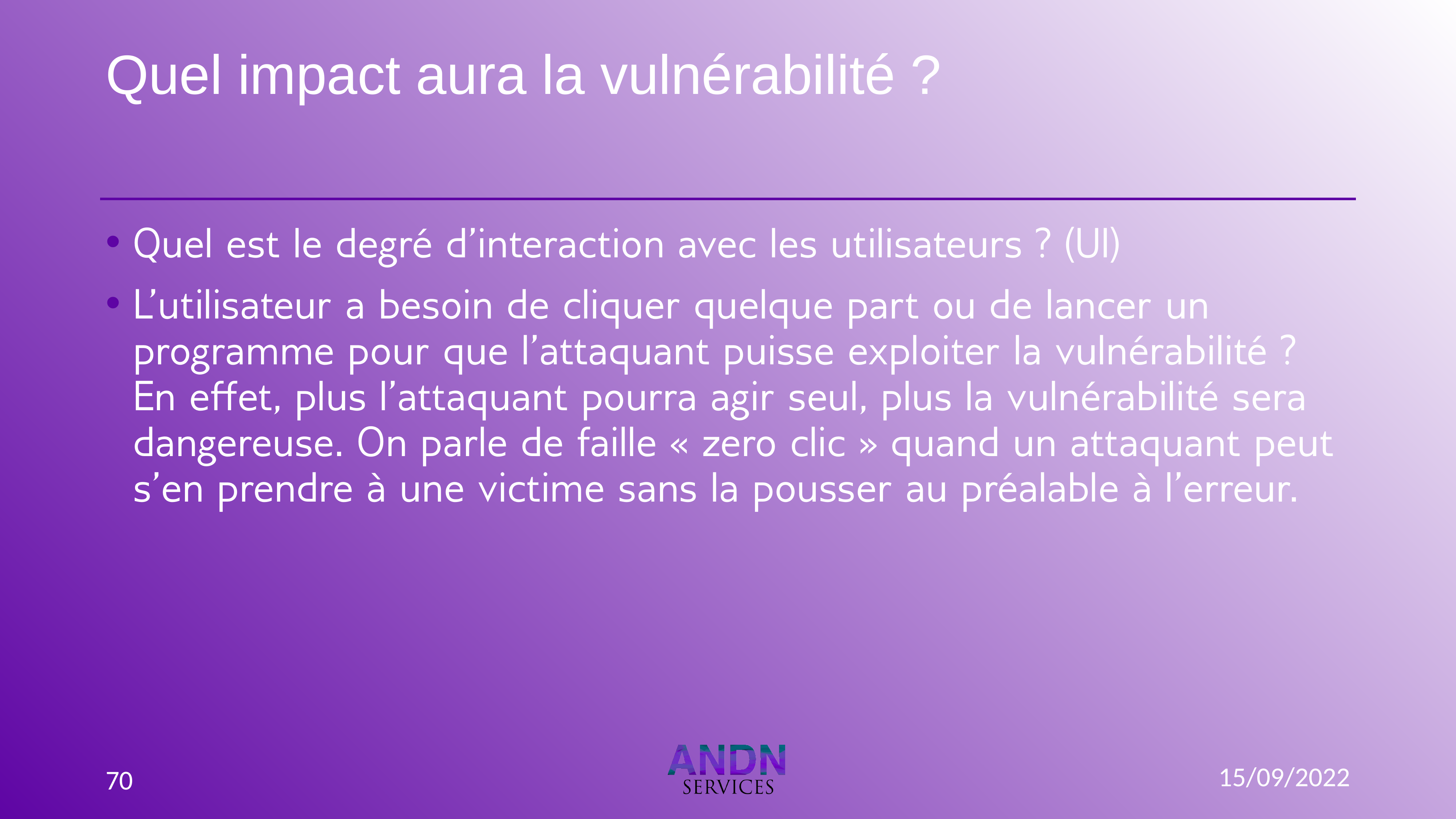

# Quel impact aura la vulnérabilité ?
Quel est le degré d’interaction avec les utilisateurs ? (UI)
L’utilisateur a besoin de cliquer quelque part ou de lancer un programme pour que l’attaquant puisse exploiter la vulnérabilité ? En effet, plus l’attaquant pourra agir seul, plus la vulnérabilité sera dangereuse. On parle de faille « zero clic » quand un attaquant peut s’en prendre à une victime sans la pousser au préalable à l’erreur.
15/09/2022
70